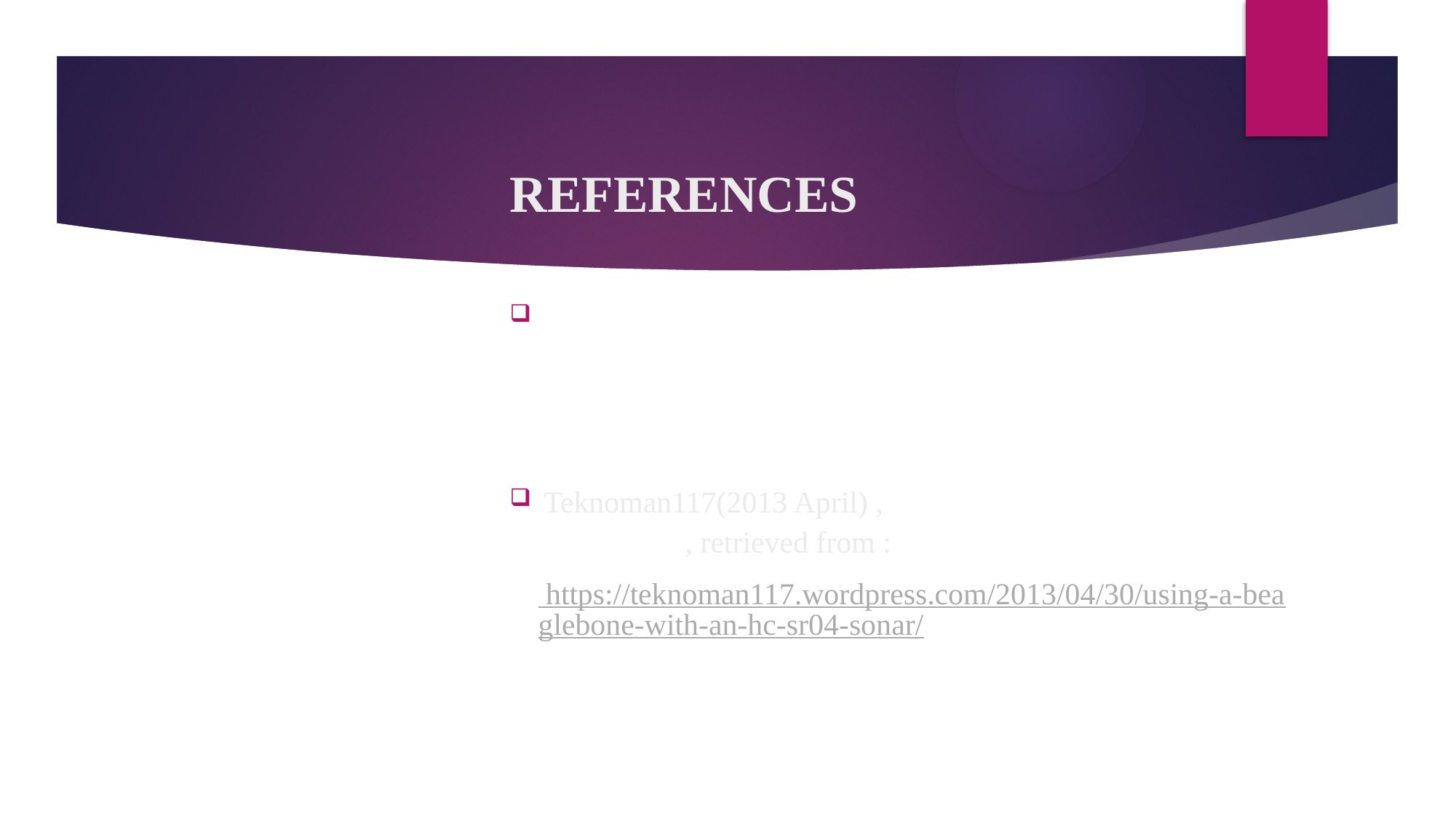

# REFERENCES
Component101 (2017 Sep). HC-SR04 Ultrasonic Sensor  retrieved from
https://components101.com/ultrasonic-sensor-working-pinout-datasheet
Teknoman117(2013 April) , Using a Beaglebone with an HC-SR04 sonar, retrieved from :
 https://teknoman117.wordpress.com/2013/04/30/using-a-beaglebone-with-an-hc-sr04-sonar/